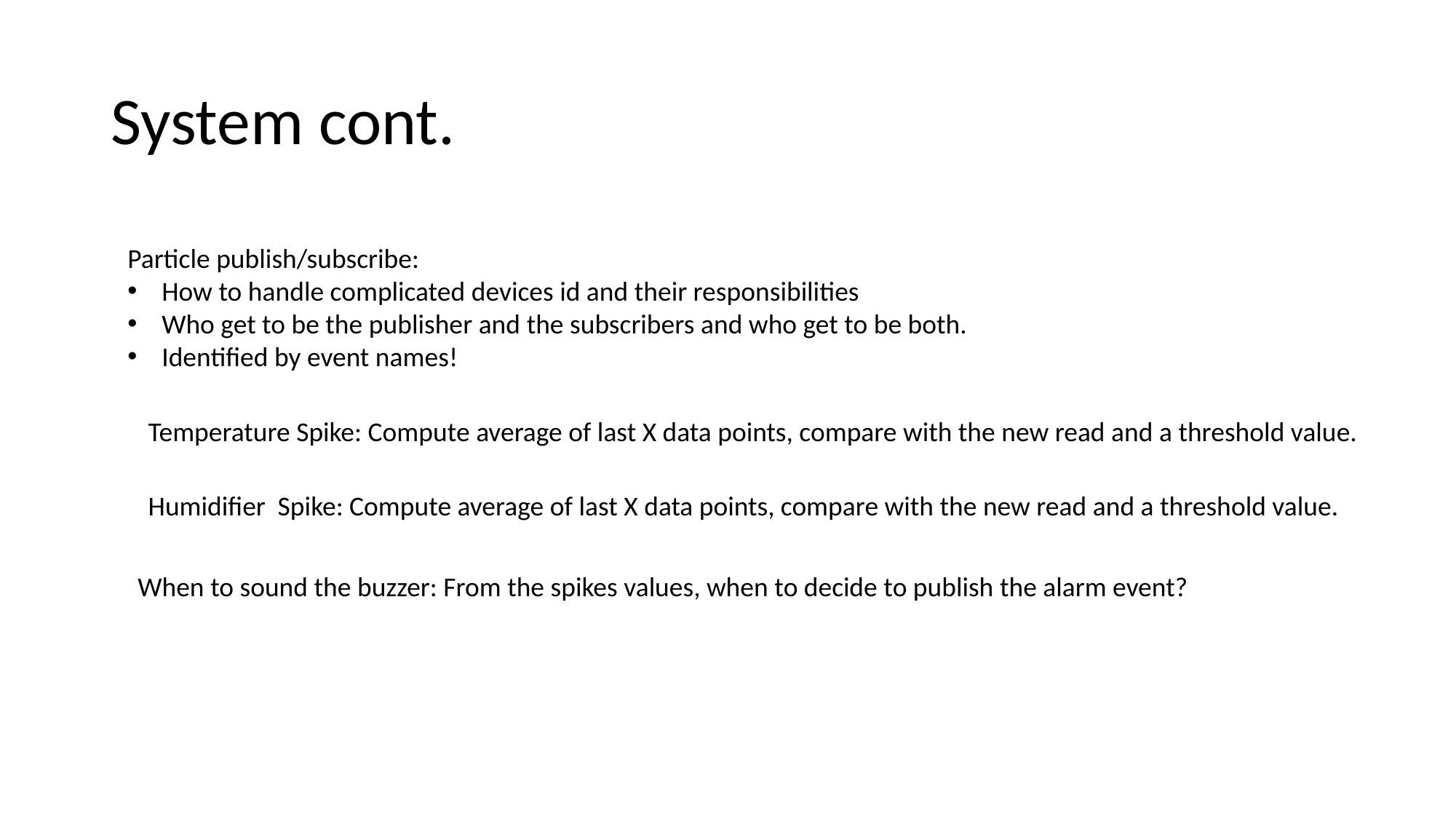

# System cont.
Particle publish/subscribe:
How to handle complicated devices id and their responsibilities
Who get to be the publisher and the subscribers and who get to be both.
Identified by event names!
Temperature Spike: Compute average of last X data points, compare with the new read and a threshold value.
Humidifier  Spike: Compute average of last X data points, compare with the new read and a threshold value.
When to sound the buzzer: From the spikes values, when to decide to publish the alarm event?